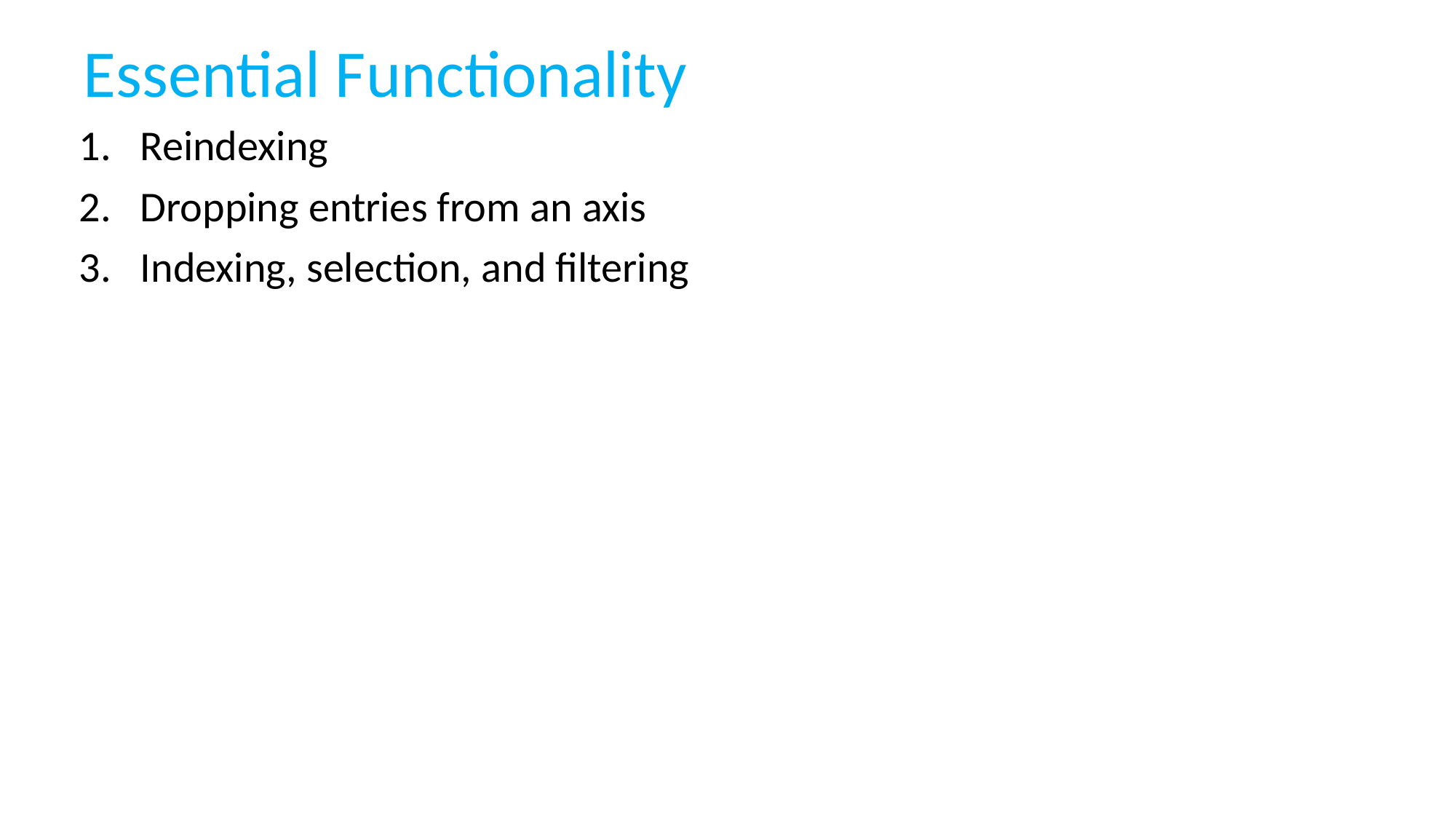

# Essential Functionality
Reindexing
Dropping entries from an axis
Indexing, selection, and filtering